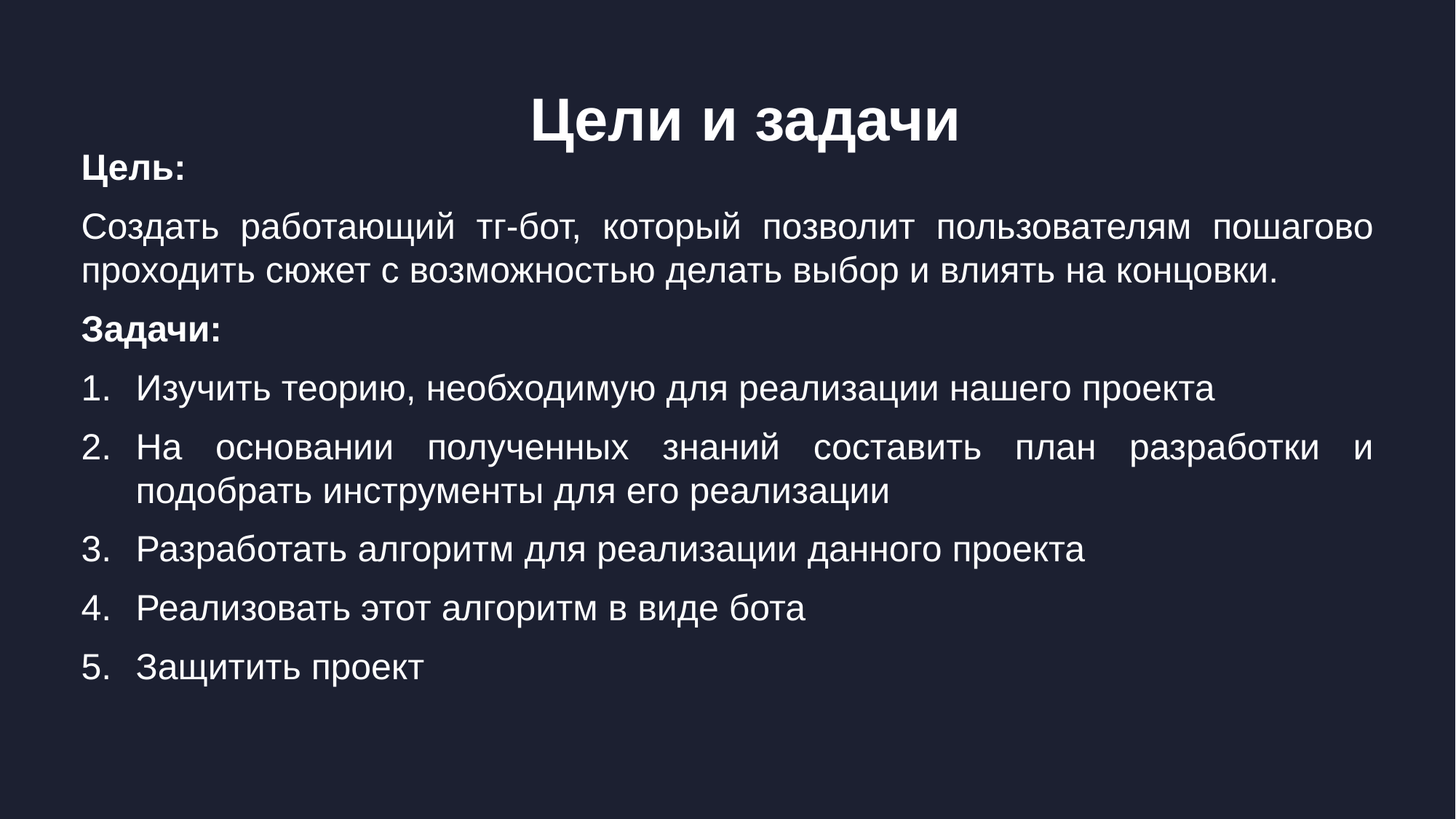

# Цели и задачи
Цель:
Создать работающий тг-бот, который позволит пользователям пошагово проходить сюжет с возможностью делать выбор и влиять на концовки.
Задачи:
Изучить теорию, необходимую для реализации нашего проекта
На основании полученных знаний составить план разработки и подобрать инструменты для его реализации
Разработать алгоритм для реализации данного проекта
Реализовать этот алгоритм в виде бота
Защитить проект